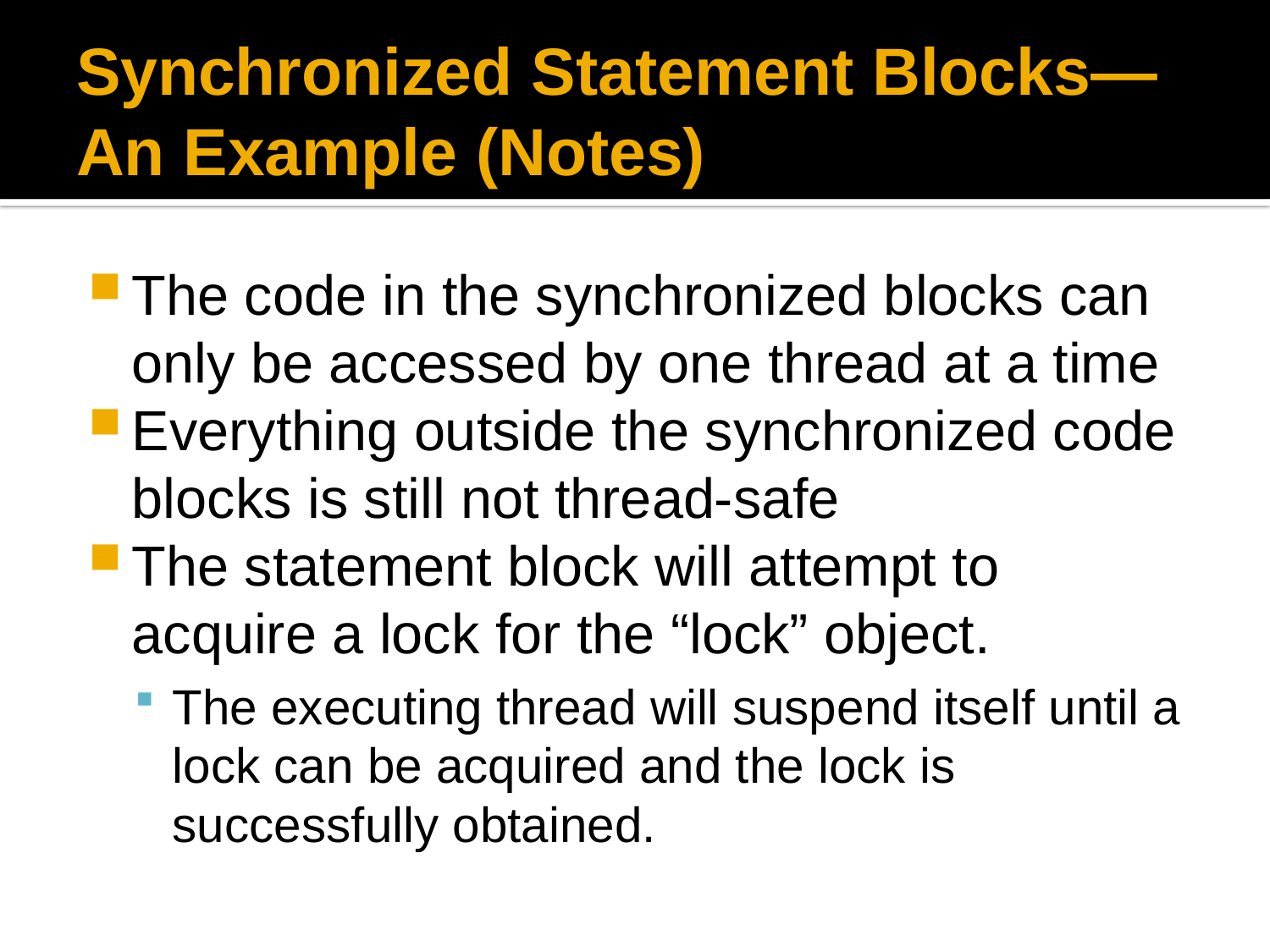

# Synchronized Statement Blocks—An Example (Notes)
The code in the synchronized blocks can only be accessed by one thread at a time
Everything outside the synchronized code blocks is still not thread-safe
The statement block will attempt to acquire a lock for the “lock” object.
The executing thread will suspend itself until a lock can be acquired and the lock is successfully obtained.